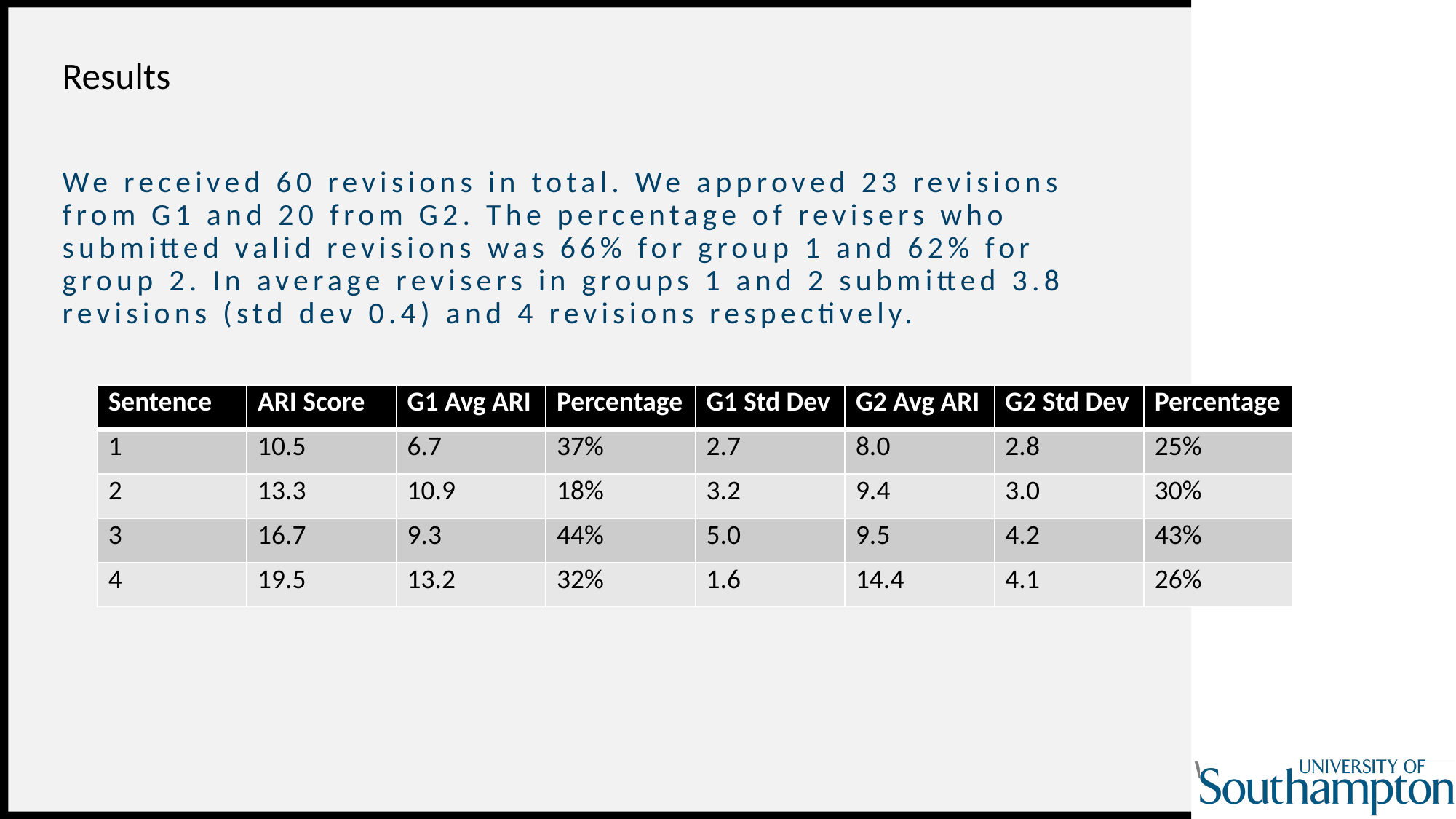

# Results
We received 60 revisions in total. We approved 23 revisions from G1 and 20 from G2. The percentage of revisers who submitted valid revisions was 66% for group 1 and 62% for group 2. In average revisers in groups 1 and 2 submitted 3.8 revisions (std dev 0.4) and 4 revisions respectively.
| Sentence | ARI Score | G1 Avg ARI | Percentage | G1 Std Dev | G2 Avg ARI | G2 Std Dev | Percentage |
| --- | --- | --- | --- | --- | --- | --- | --- |
| 1 | 10.5 | 6.7 | 37% | 2.7 | 8.0 | 2.8 | 25% |
| 2 | 13.3 | 10.9 | 18% | 3.2 | 9.4 | 3.0 | 30% |
| 3 | 16.7 | 9.3 | 44% | 5.0 | 9.5 | 4.2 | 43% |
| 4 | 19.5 | 13.2 | 32% | 1.6 | 14.4 | 4.1 | 26% |